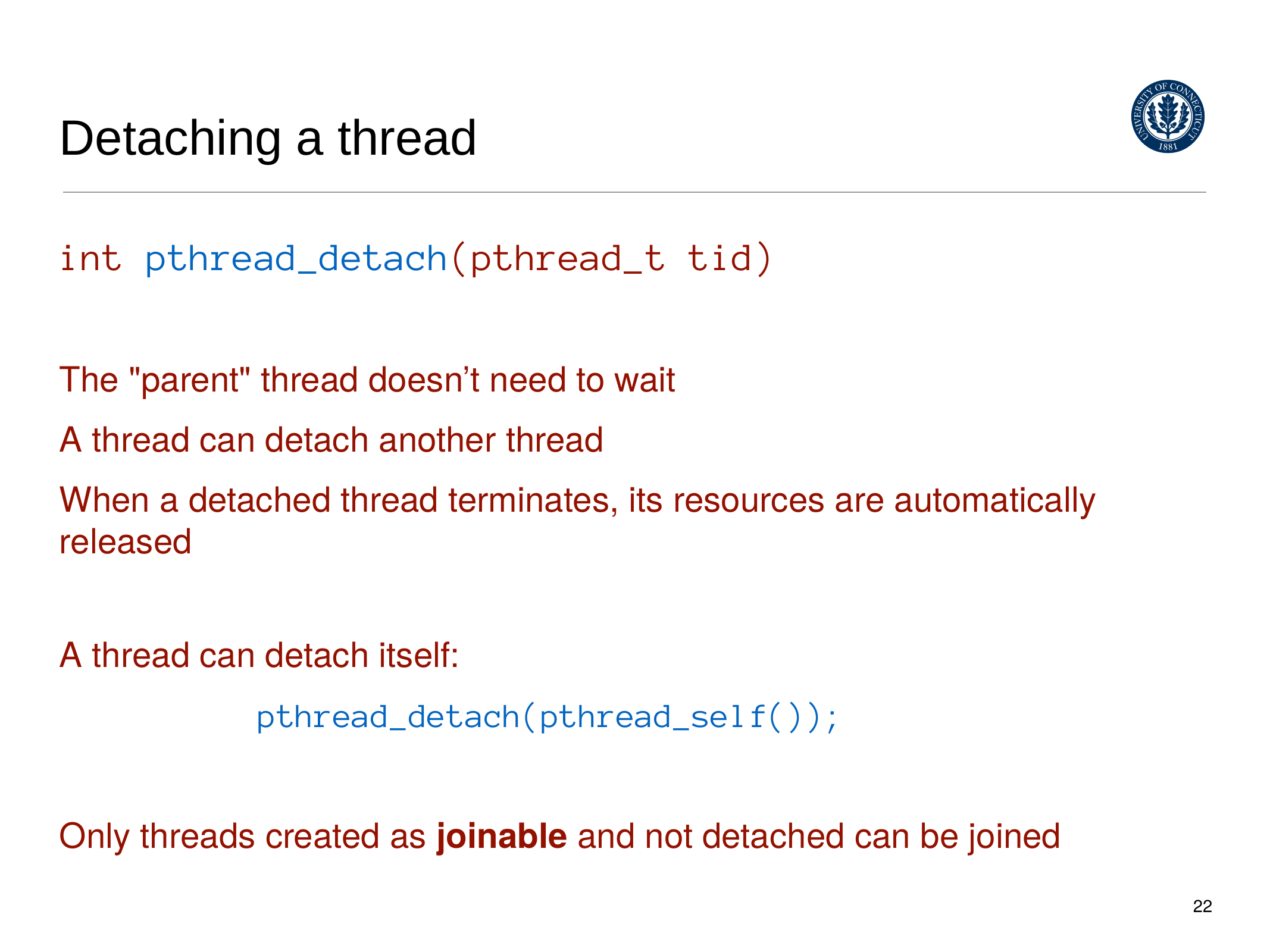

# Detaching a thread
int pthread_detach(pthread_t tid)

The "parent" thread doesn’t need to wait
A thread can detach another thread
When a detached thread terminates, its resources are automatically released

A thread can detach itself:
 			pthread_detach(pthread_self());

Only threads created as joinable and not detached can be joined

22